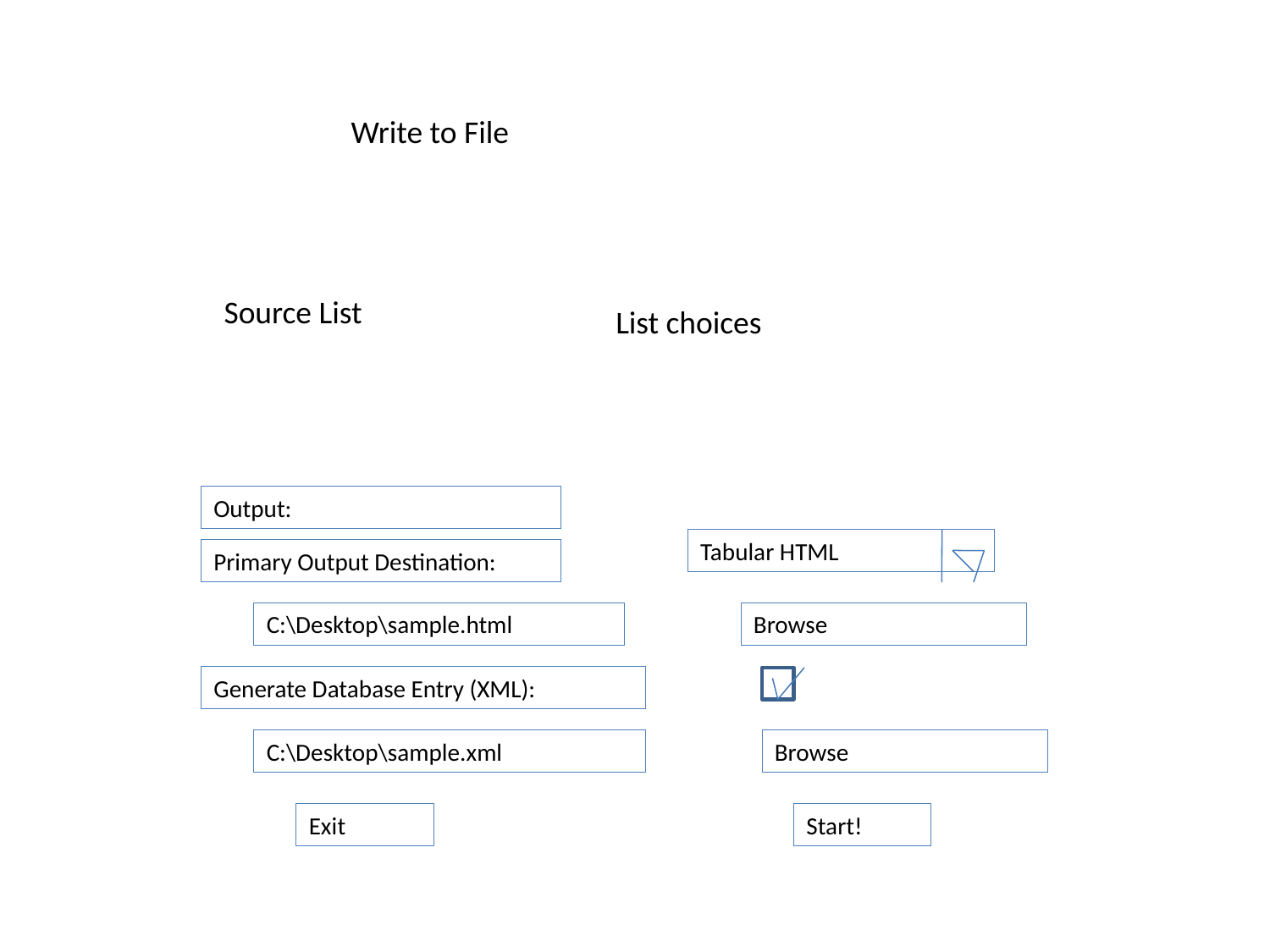

Write to File
Source List
List choices
Output:
Tabular HTML
Primary Output Destination:
C:\Desktop\sample.html
Browse
Generate Database Entry (XML):

C:\Desktop\sample.xml
Browse
Exit
Start!